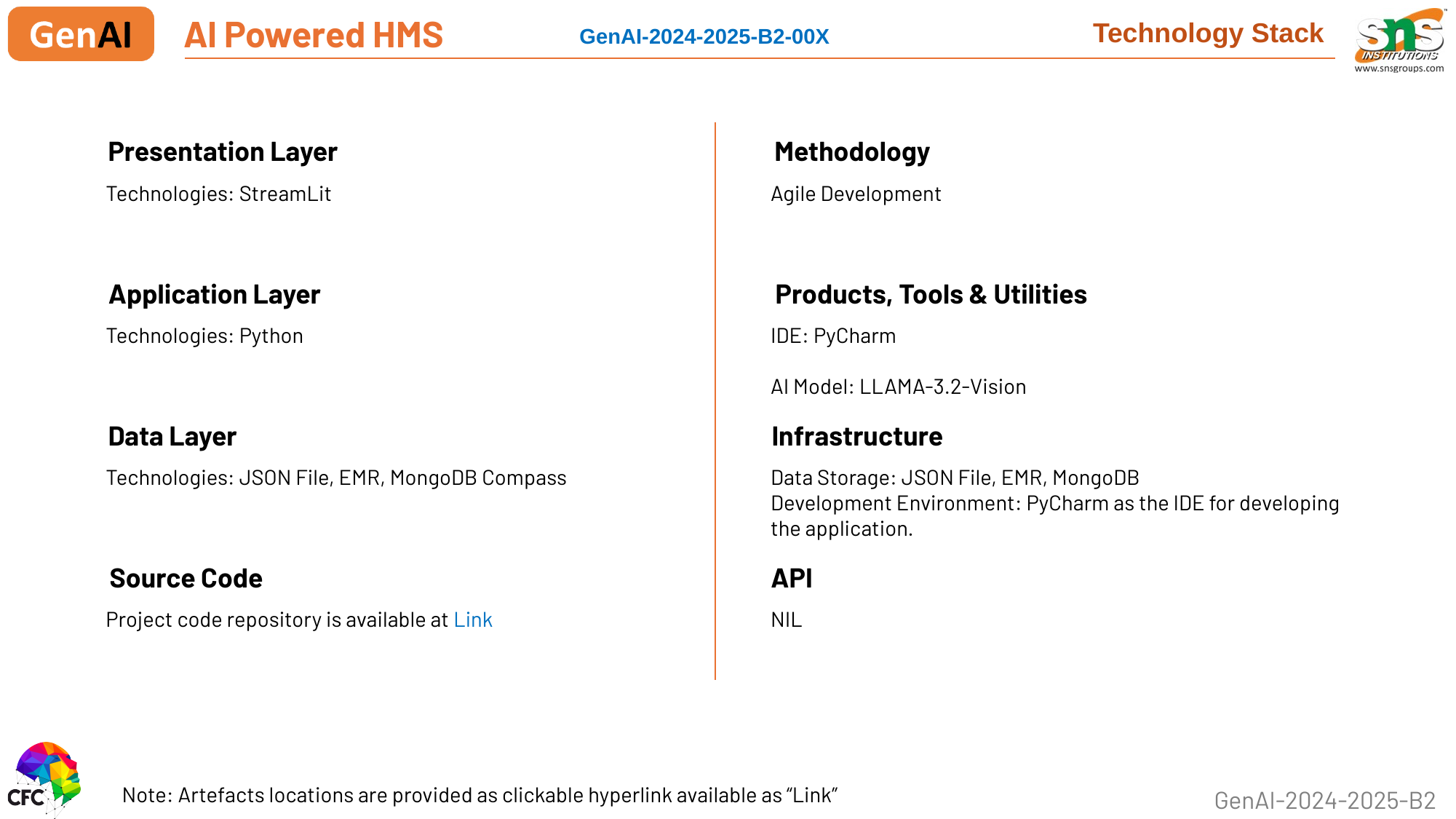

AI Powered HMS
Technology Stack

GenAI-2024-2025-B2-00X
Presentation Layer
Technologies: StreamLit
Methodology
Agile Development
Application Layer
Technologies: Python
Products, Tools & Utilities
IDE: PyCharm

AI Model: LLAMA-3.2-Vision
Infrastructure
Data Storage: JSON File, EMR, MongoDB
Development Environment: PyCharm as the IDE for developing the application.
Data Layer
Technologies: JSON File, EMR, MongoDB Compass
Source Code
Project code repository is available at Link
API
NIL
Note: Artefacts locations are provided as clickable hyperlink available as “Link”